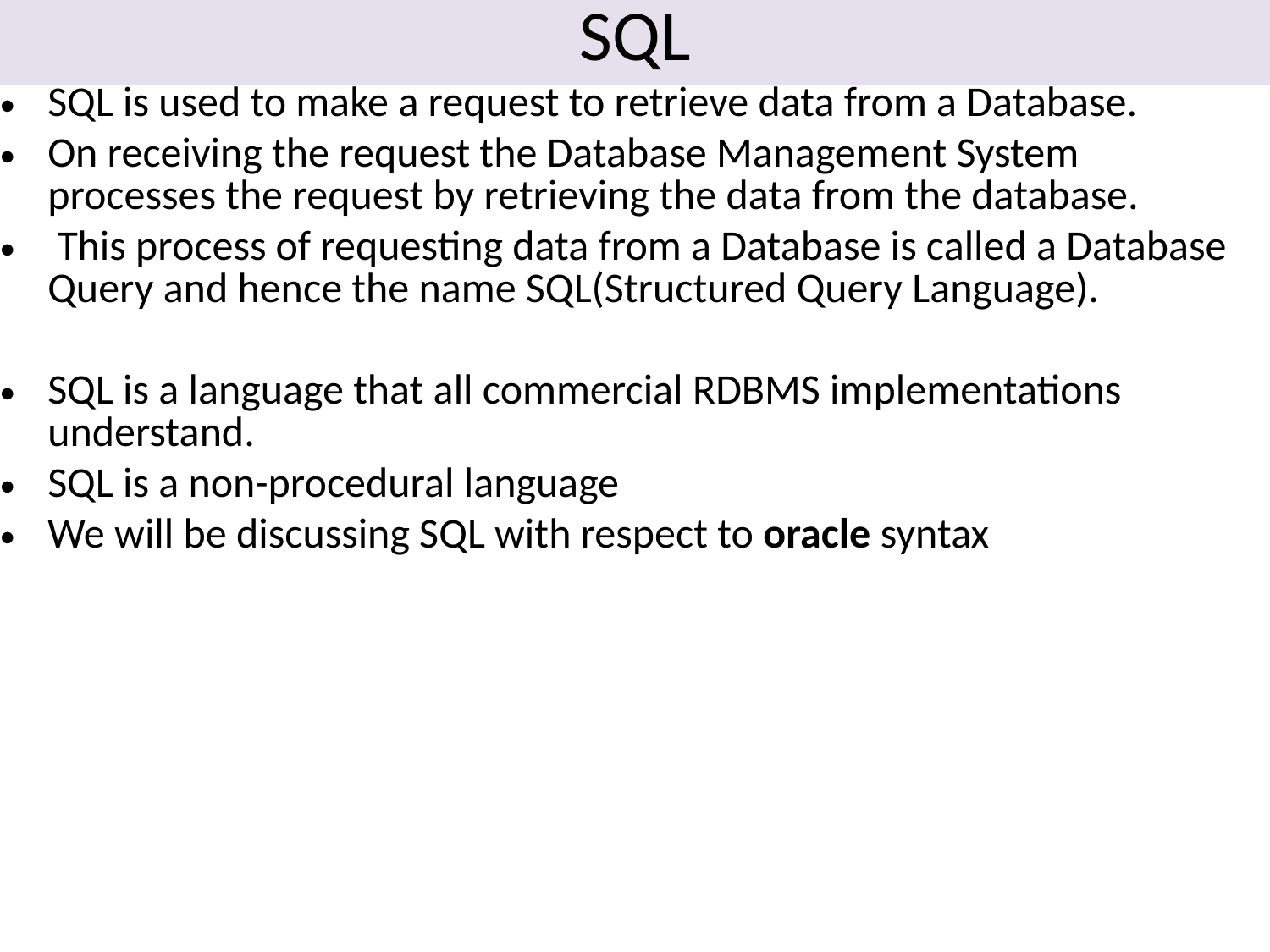

SQL
SQL is used to make a request to retrieve data from a Database.
On receiving the request the Database Management System processes the request by retrieving the data from the database.
 This process of requesting data from a Database is called a Database Query and hence the name SQL(Structured Query Language).

SQL is a language that all commercial RDBMS implementations understand.
SQL is a non-procedural language
We will be discussing SQL with respect to oracle syntax